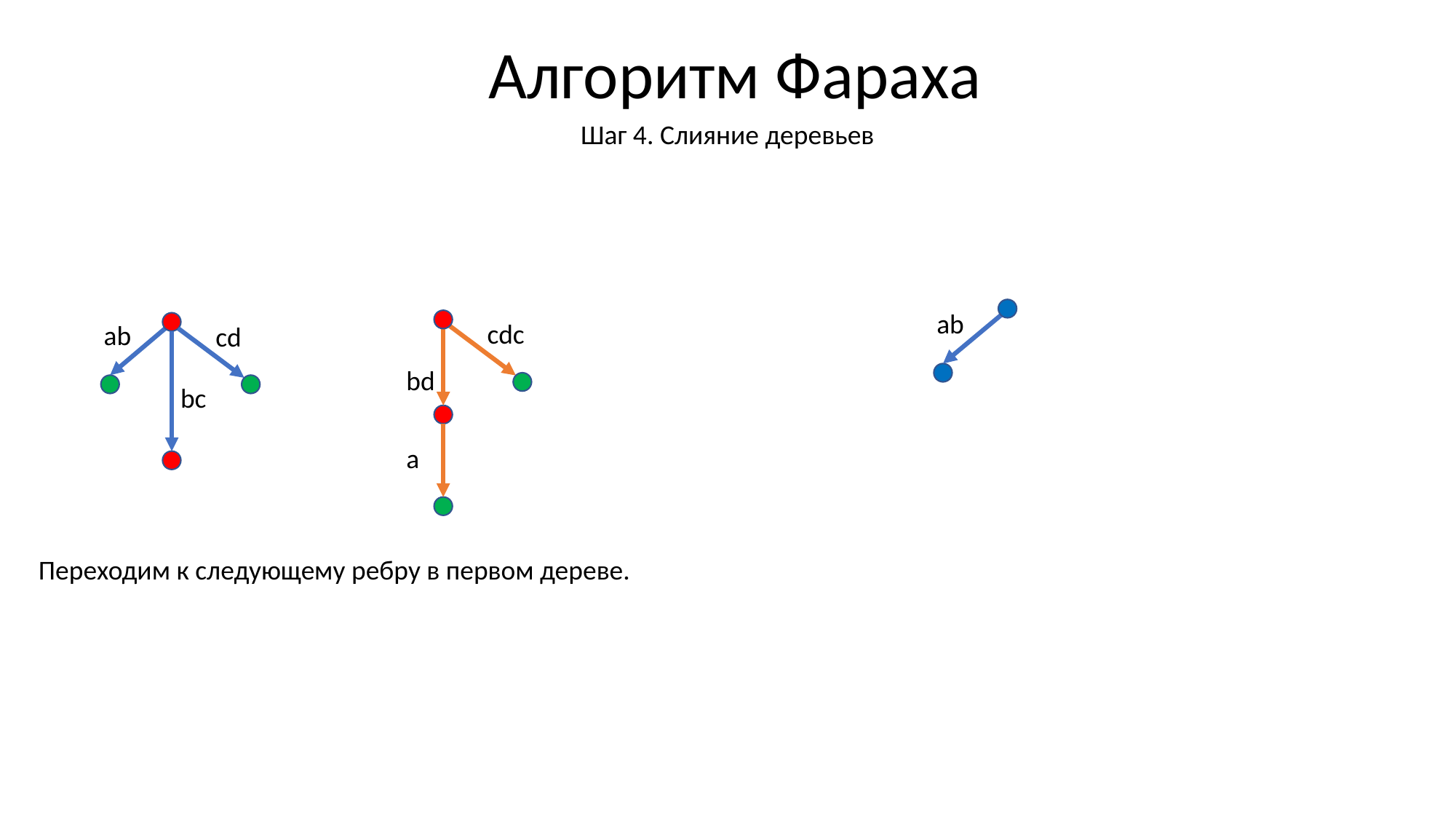

# Алгоритм Фараха
Шаг 4. Слияние деревьев

ab

cdc
bd

a

ab

cd

bc

Переходим к следующему ребру в первом дереве.